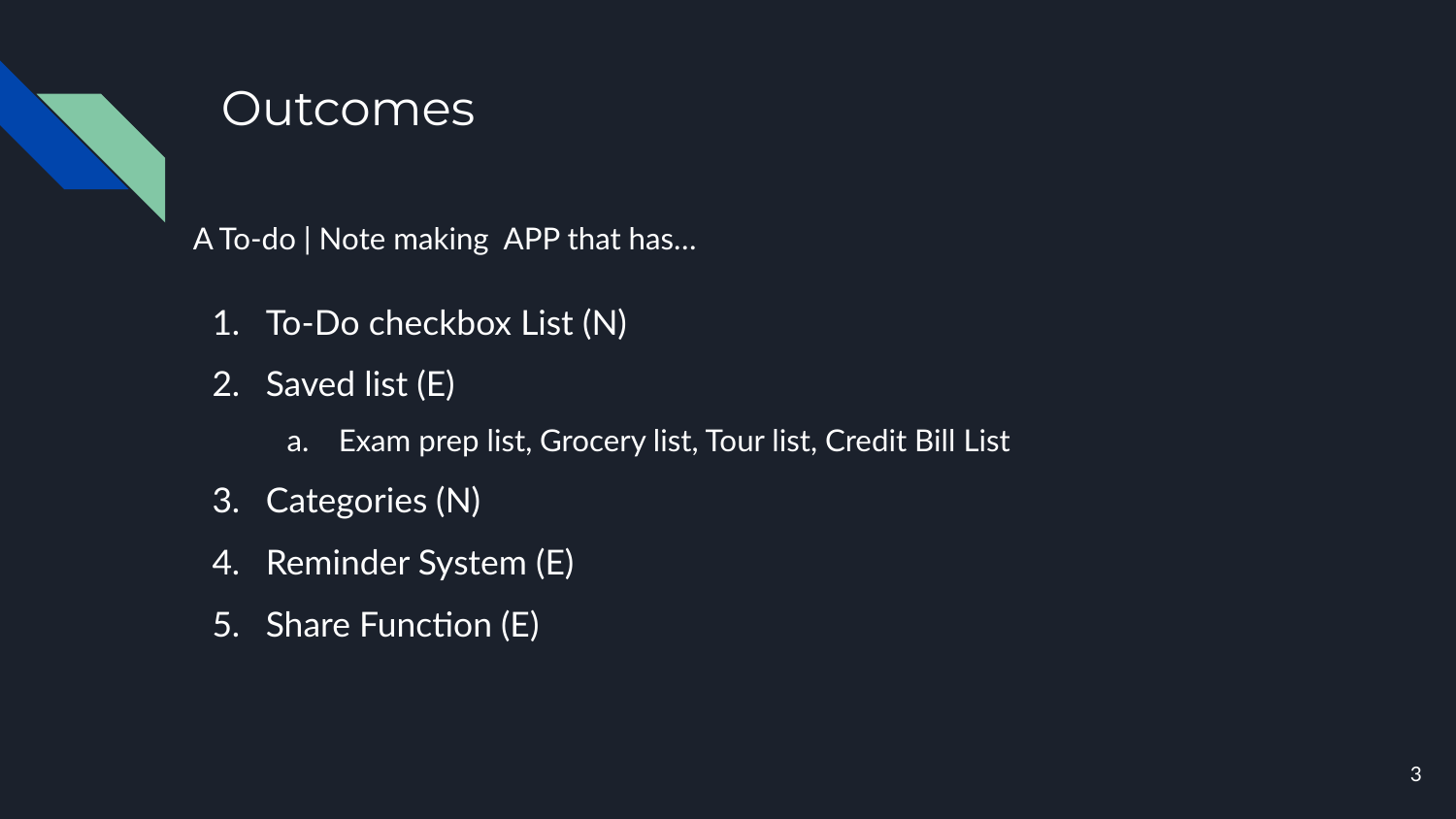

# Outcomes
A To-do | Note making  APP that has…
To-Do checkbox List (N)
Saved list (E)
Exam prep list, Grocery list, Tour list, Credit Bill List
Categories (N)
Reminder System (E)
Share Function (E)

3